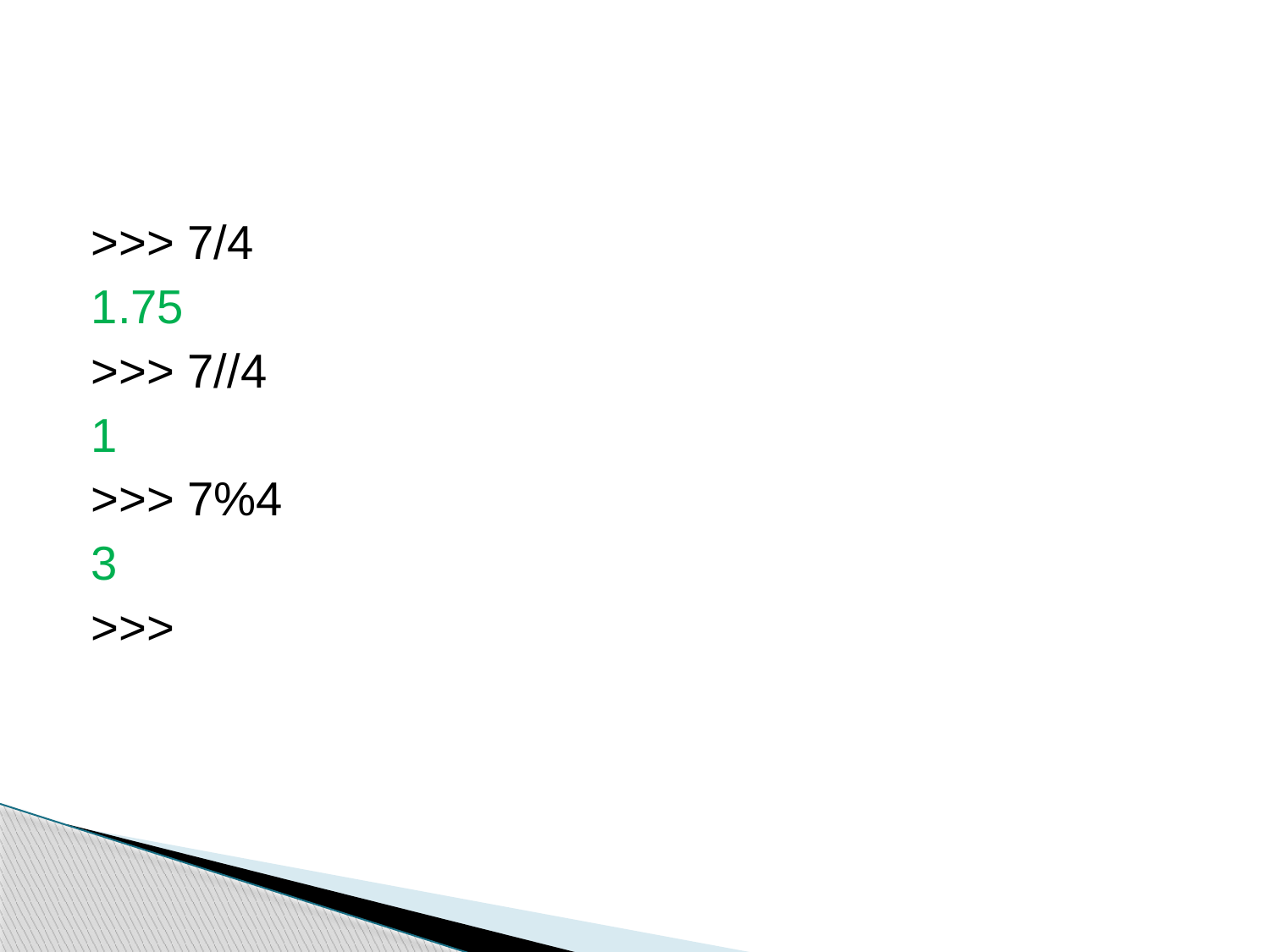

>>> 7/4
1.75
>>> 7//4
1
>>> 7%4
3
>>>